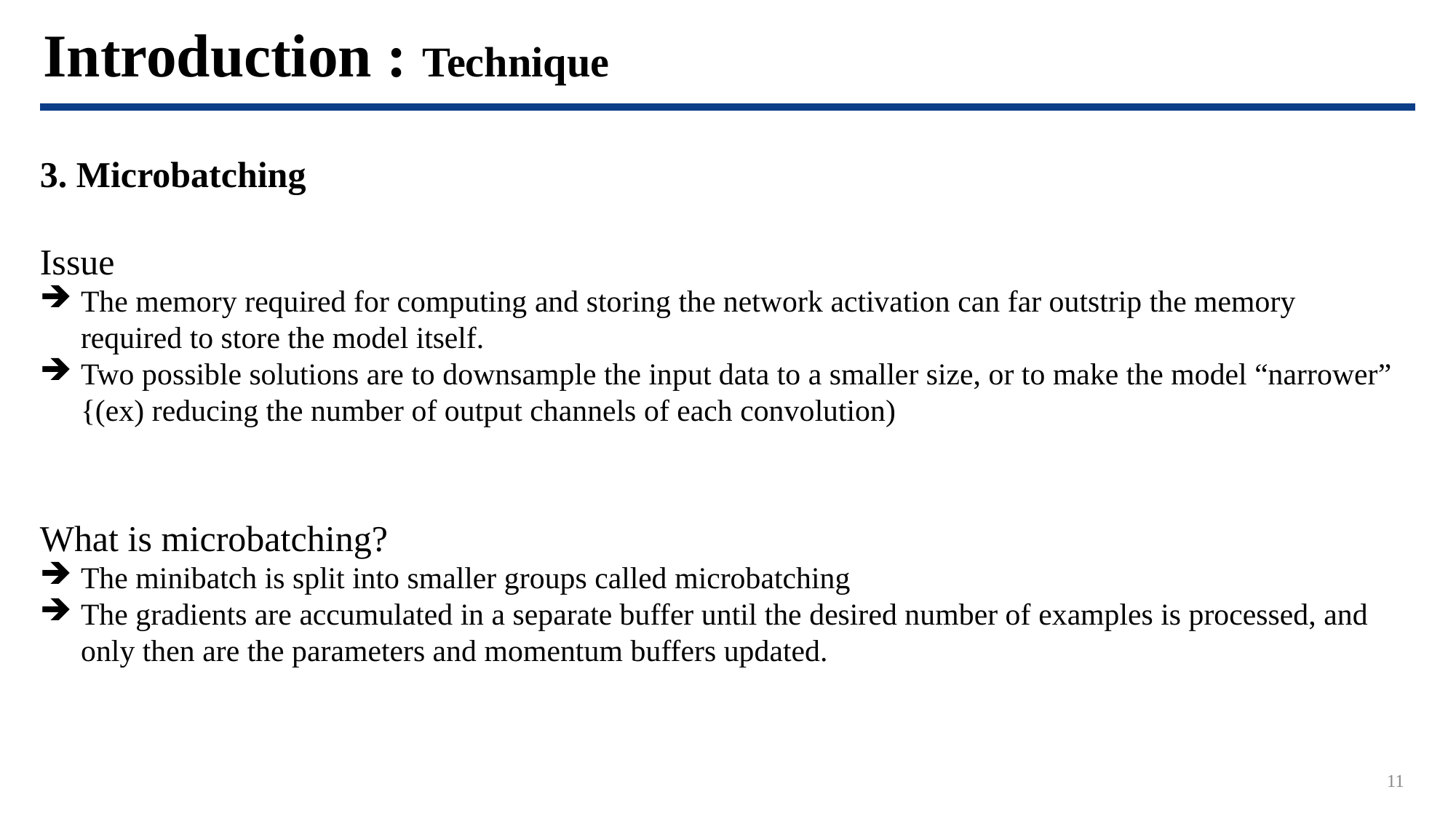

Introduction : Technique
3. Microbatching

Issue
The memory required for computing and storing the network activation can far outstrip the memory required to store the model itself.
Two possible solutions are to downsample the input data to a smaller size, or to make the model “narrower” {(ex) reducing the number of output channels of each convolution)

What is microbatching?
The minibatch is split into smaller groups called microbatching
The gradients are accumulated in a separate buffer until the desired number of examples is processed, and only then are the parameters and momentum buffers updated.

11